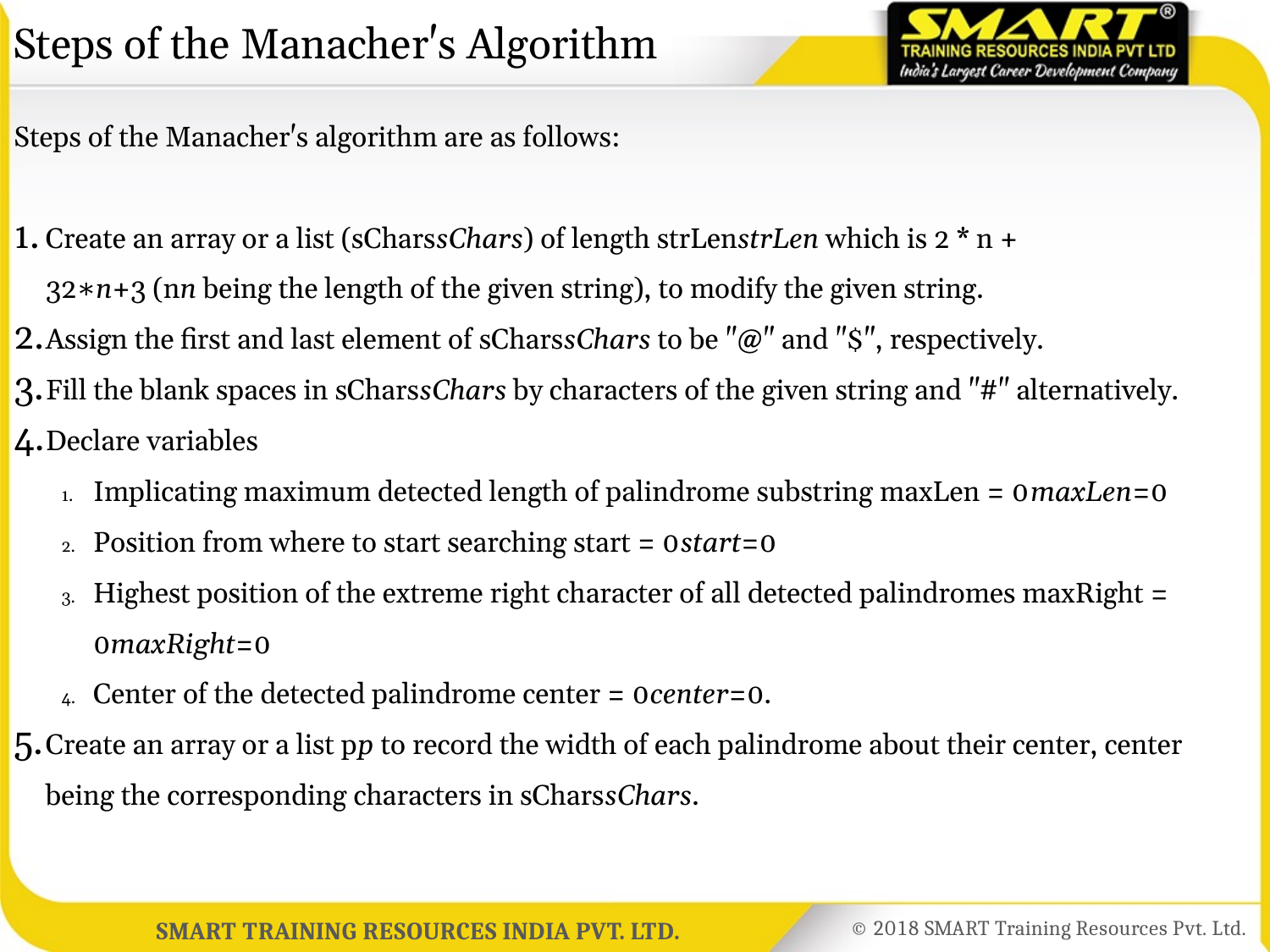

# Steps of the Manacher's Algorithm
Steps of the Manacher's algorithm are as follows:

Create an array or a list (sCharssChars) of length strLenstrLen which is 2 * n + 32∗n+3 (nn being the length of the given string), to modify the given string.
Assign the first and last element of sCharssChars to be "@" and "$", respectively.
Fill the blank spaces in sCharssChars by characters of the given string and "#" alternatively.
Declare variables
Implicating maximum detected length of palindrome substring maxLen = 0maxLen=0
Position from where to start searching start = 0start=0
Highest position of the extreme right character of all detected palindromes maxRight = 0maxRight=0
Center of the detected palindrome center = 0center=0.
Create an array or a list pp to record the width of each palindrome about their center, center being the corresponding characters in sCharssChars.